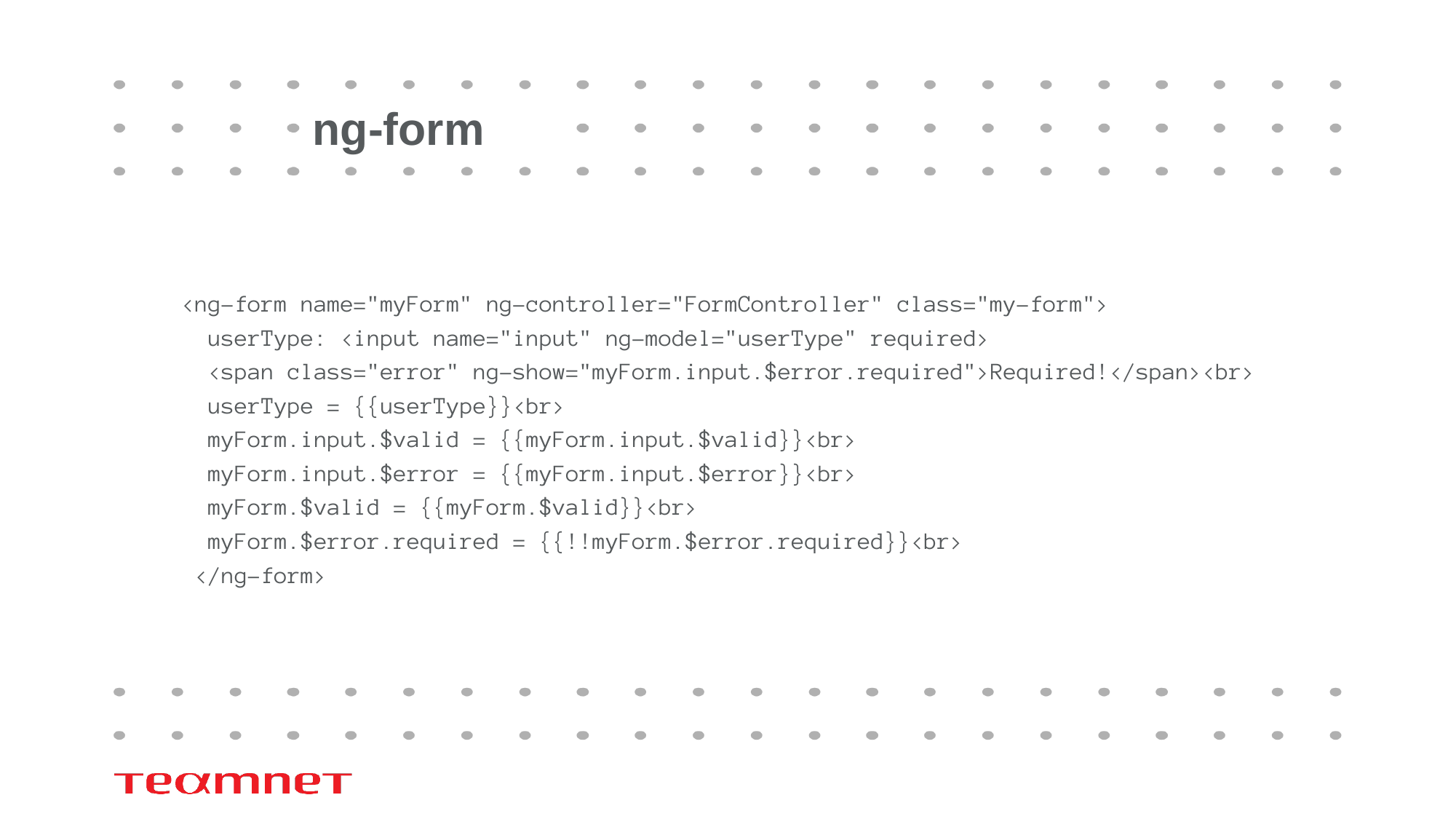

# ng-form
<ng-form name="myForm" ng-controller="FormController" class="my-form">
  userType: <input name="input" ng-model="userType" required>
  <span class="error" ng-show="myForm.input.$error.required">Required!</span><br>
  userType = {{userType}}<br>
  myForm.input.$valid = {{myForm.input.$valid}}<br>
  myForm.input.$error = {{myForm.input.$error}}<br>
  myForm.$valid = {{myForm.$valid}}<br>
  myForm.$error.required = {{!!myForm.$error.required}}<br>
 </ng-form>